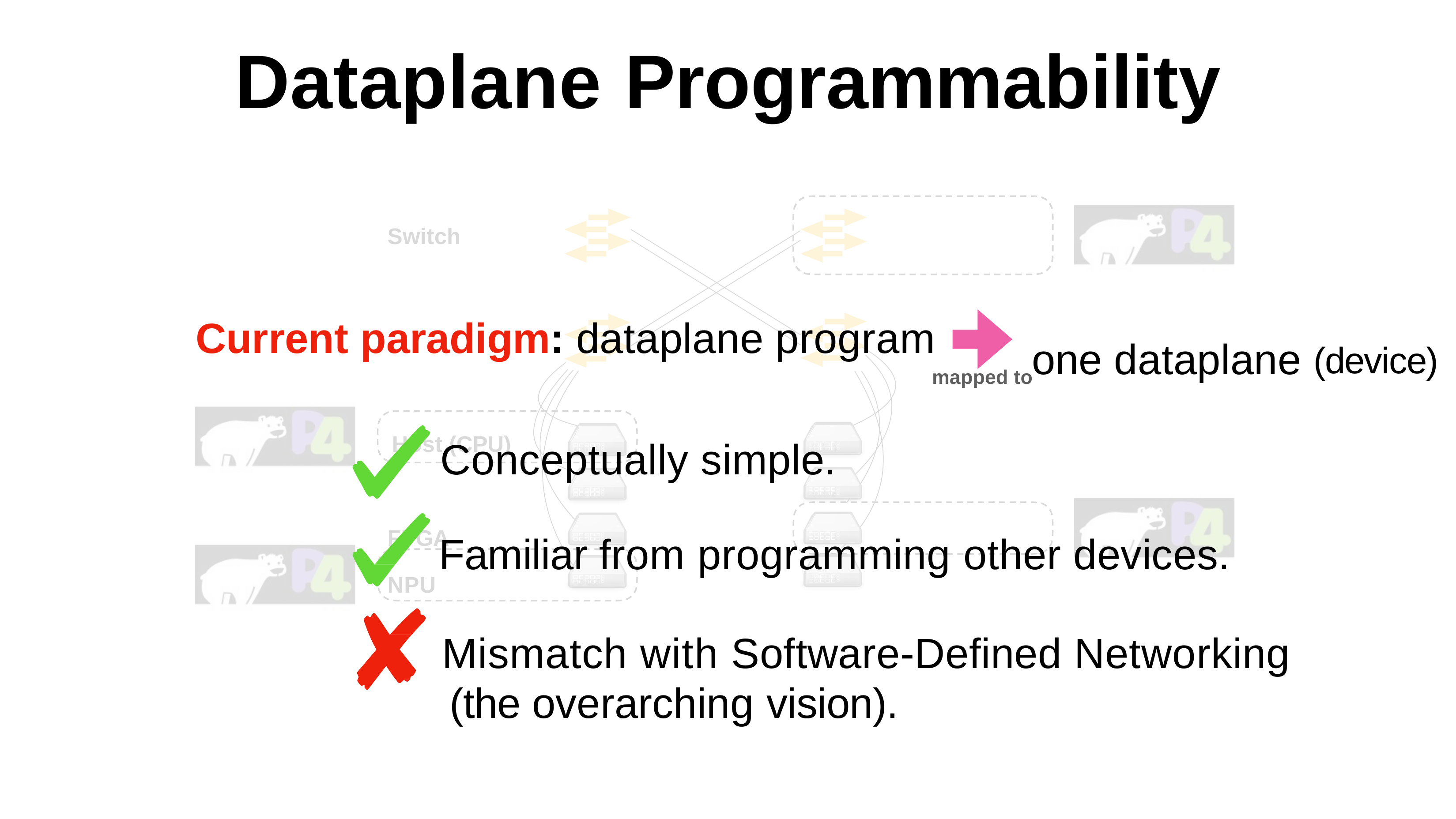

# Dataplane	Programmability

Switch

Host (CPU)

FPGA
NPU

Current paradigm: dataplane program
one dataplane (device)

mapped to

Conceptually simple.
Familiar from programming other devices.

Mismatch with Software-Defined Networking  (the overarching vision).